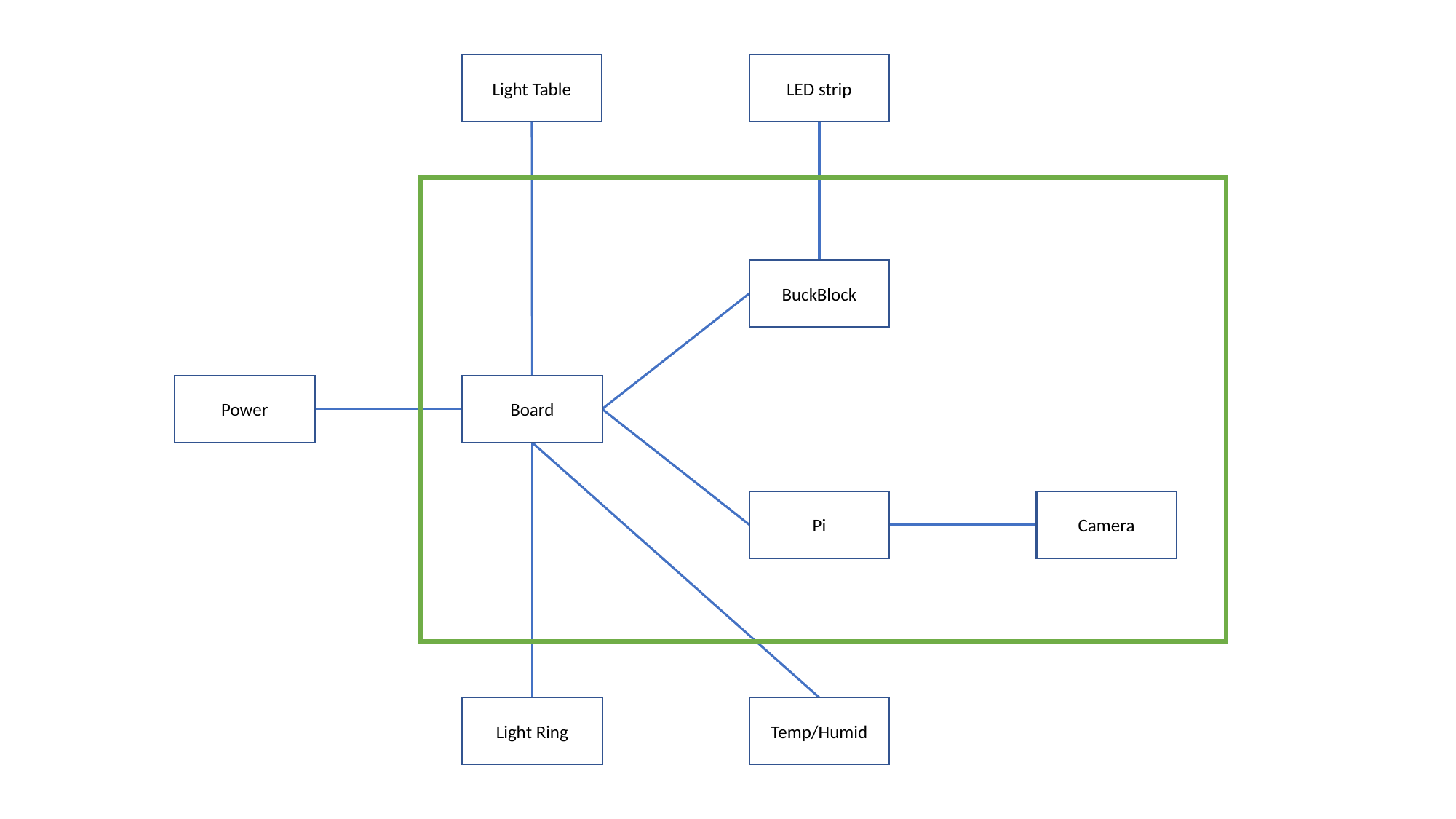

LED strip
Light Table

BuckBlock
Power
Board
Pi
Camera
Temp/Humid
Light Ring